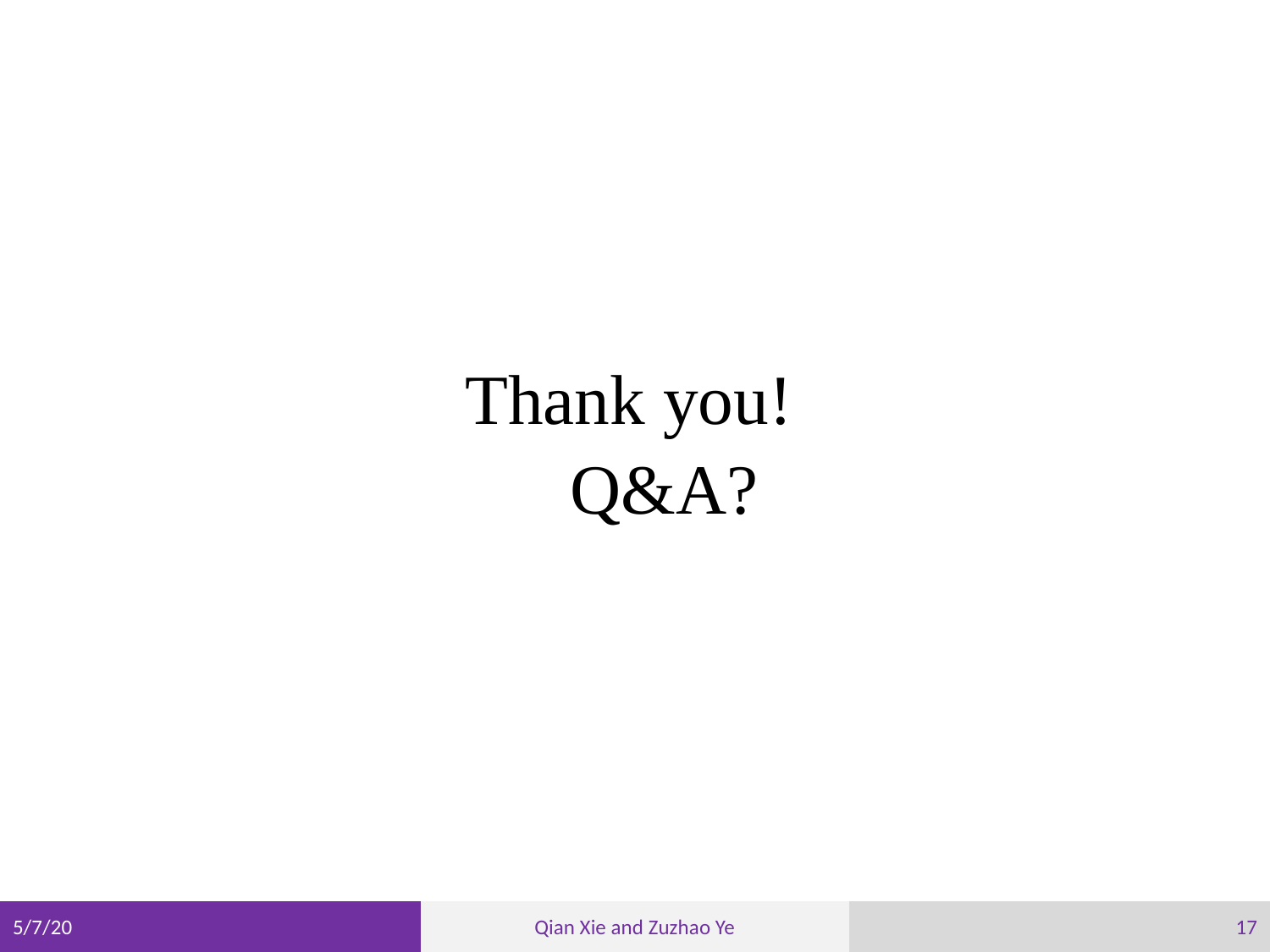

#
Thank you!
      Q&A?
17
5/7/20
Qian Xie and Zuzhao Ye